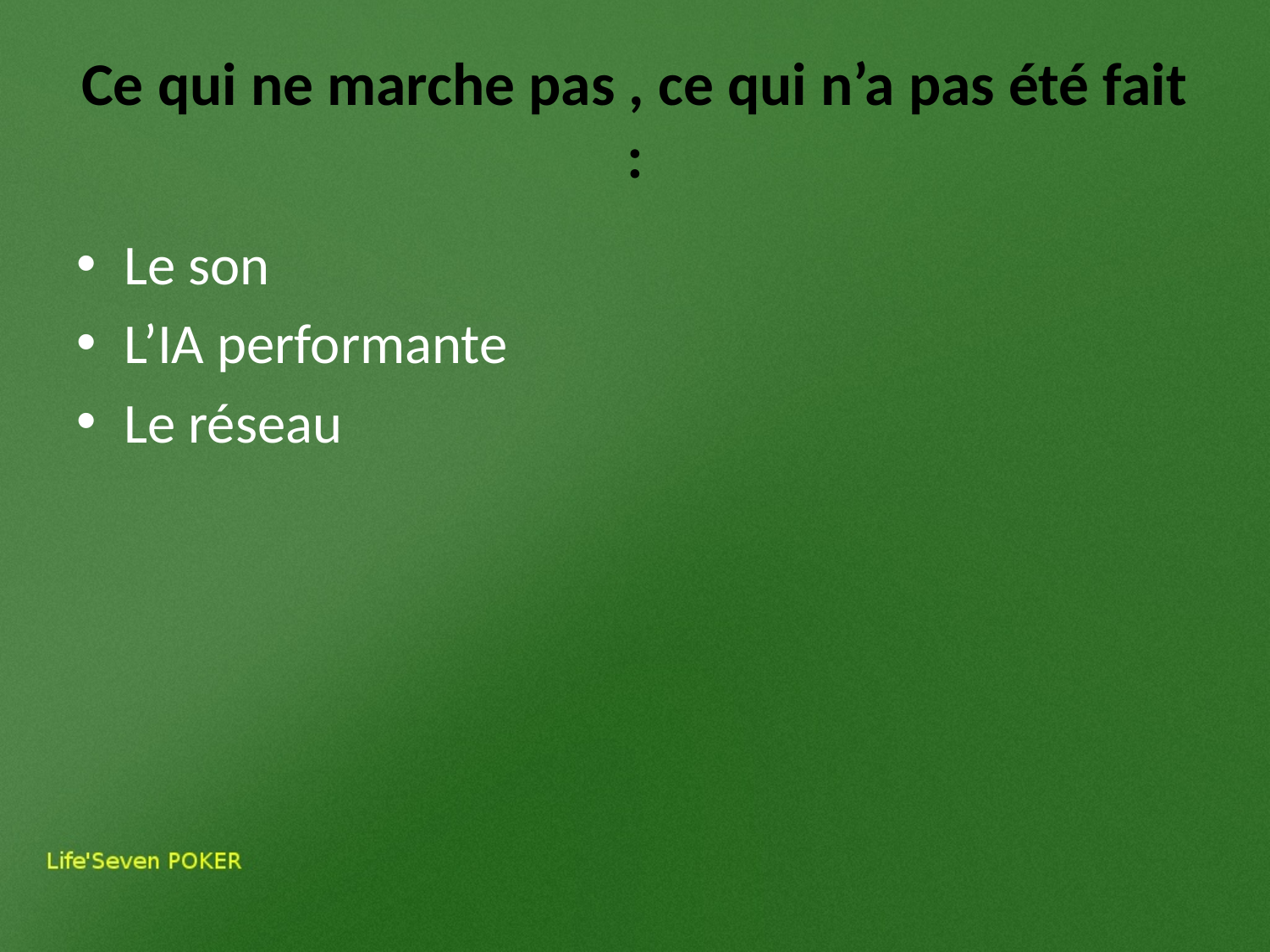

# Ce qui ne marche pas , ce qui n’a pas été fait :
Le son
L’IA performante
Le réseau